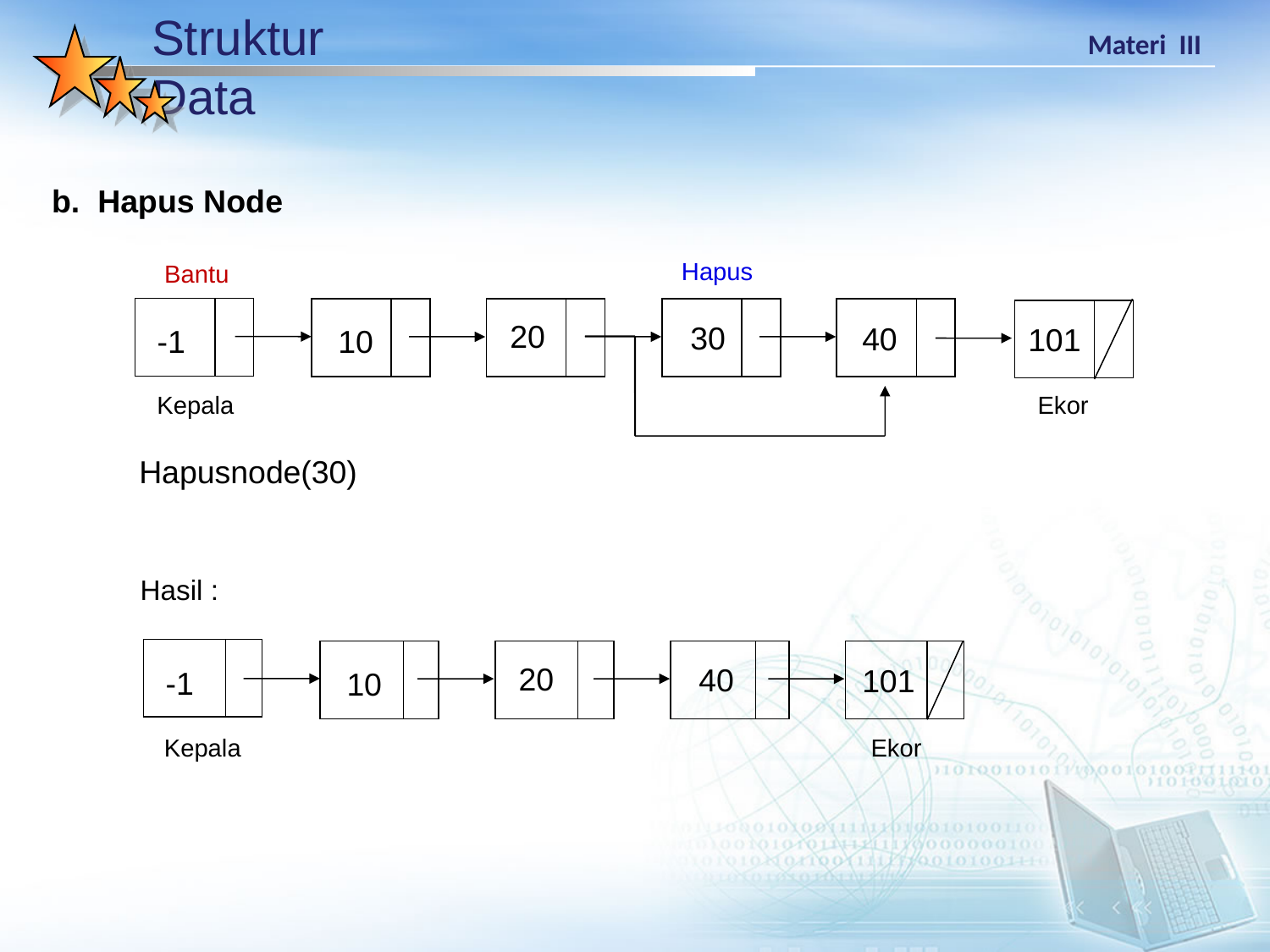

b.  Hapus Node
Hapus
Bantu

20
30
40
101
-1
10

Kepala
Ekor

Hapusnode(30)
Hasil :

20
40
101
-1
10

Kepala
Ekor